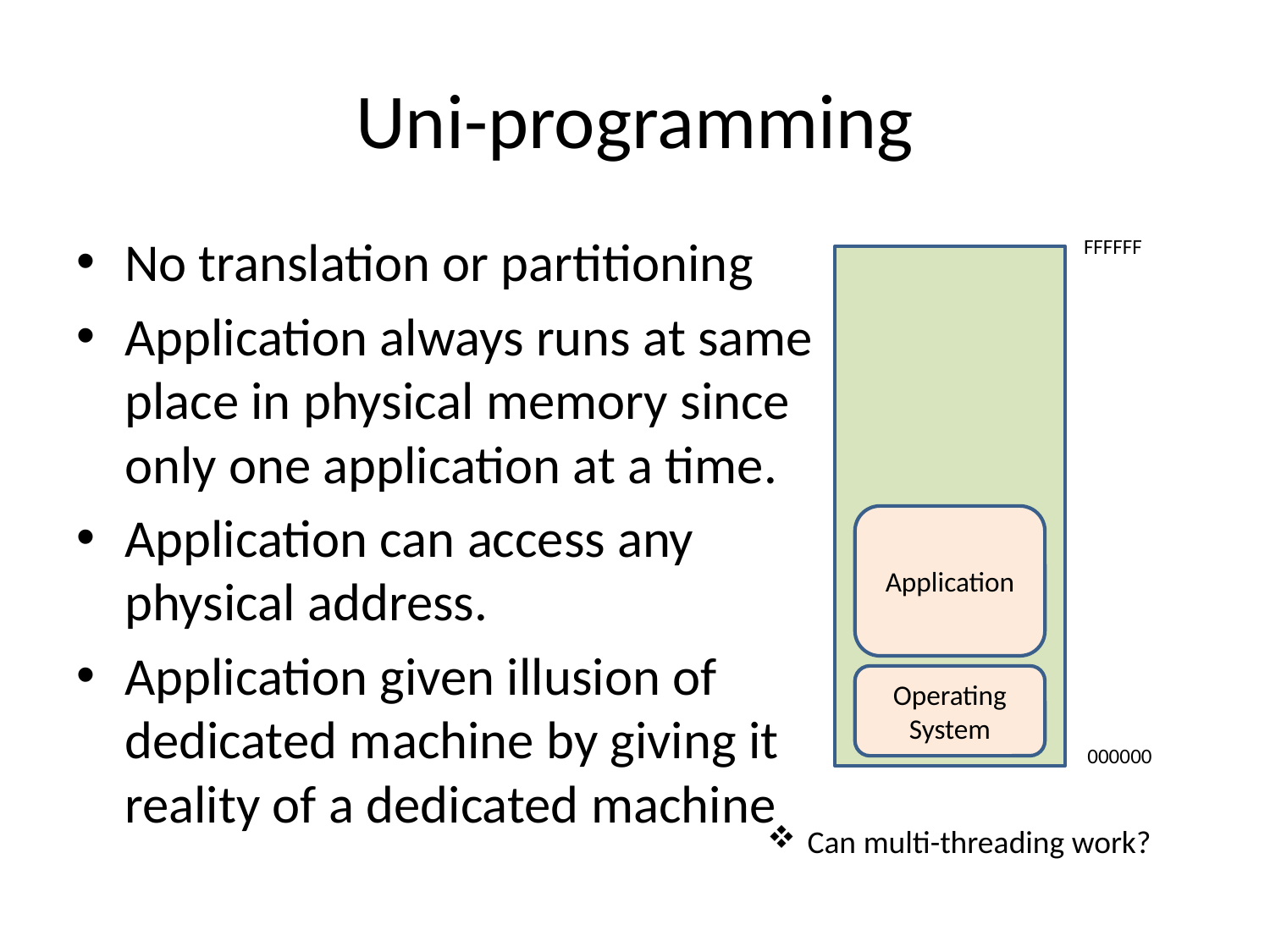

# Uni-programming
No translation or partitioning
Application always runs at same place in physical memory since only one application at a time.
Application can access any physical address.
Application given illusion of dedicated machine by giving it reality of a dedicated machine
FFFFFF

Application
Operating System
000000
Can multi-threading work?